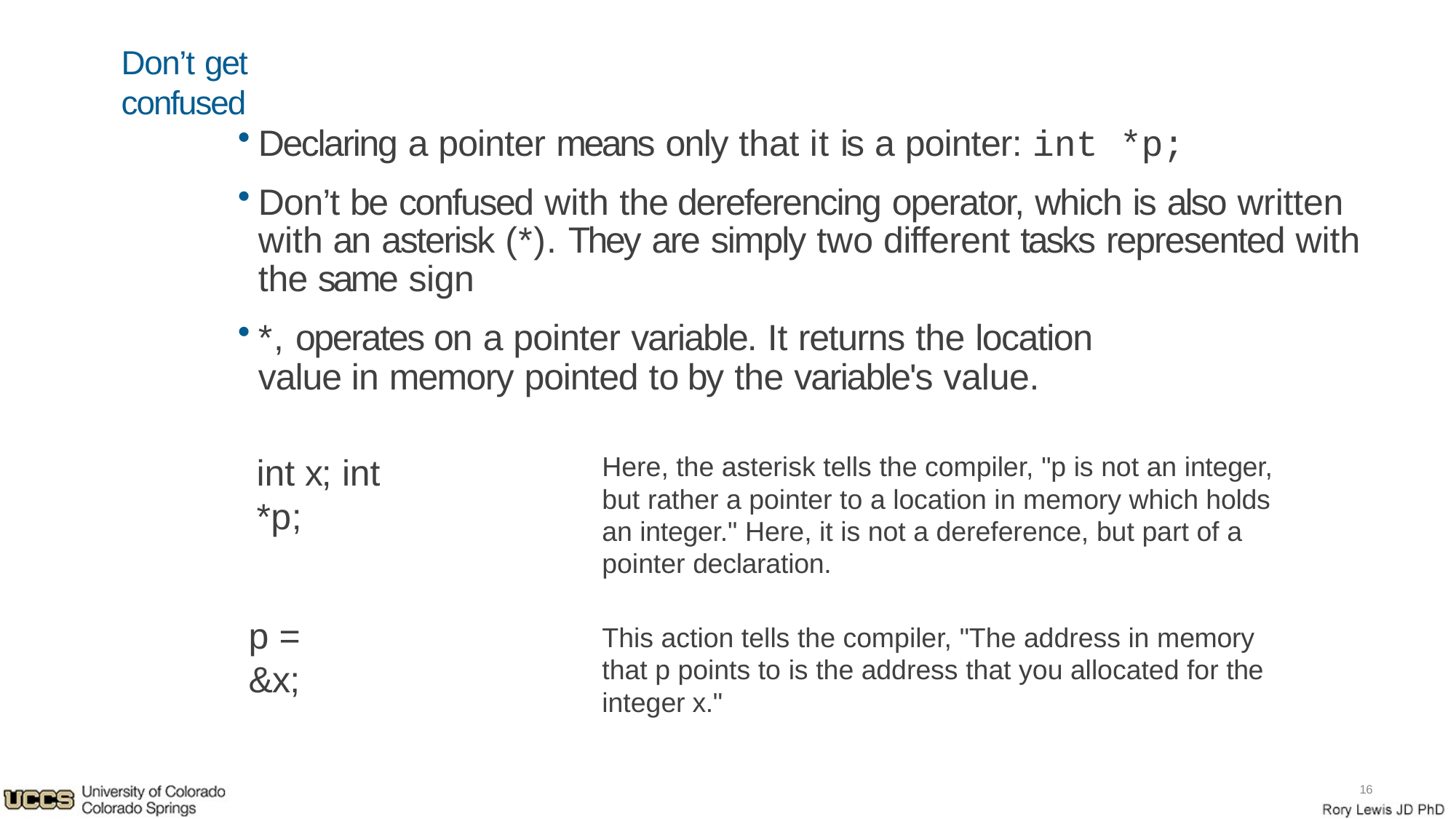

# Don’t get confused
Declaring a pointer means only that it is a pointer: int *p;
Don’t be confused with the dereferencing operator, which is also written with an asterisk (*). They are simply two different tasks represented with the same sign
*, operates on a pointer variable. It returns the location value in memory pointed to by the variable's value.
int x; int *p;
Here, the asterisk tells the compiler, "p is not an integer, but rather a pointer to a location in memory which holds an integer." Here, it is not a dereference, but part of a pointer declaration.
p = &x;
This action tells the compiler, "The address in memory that p points to is the address that you allocated for the integer x."
16